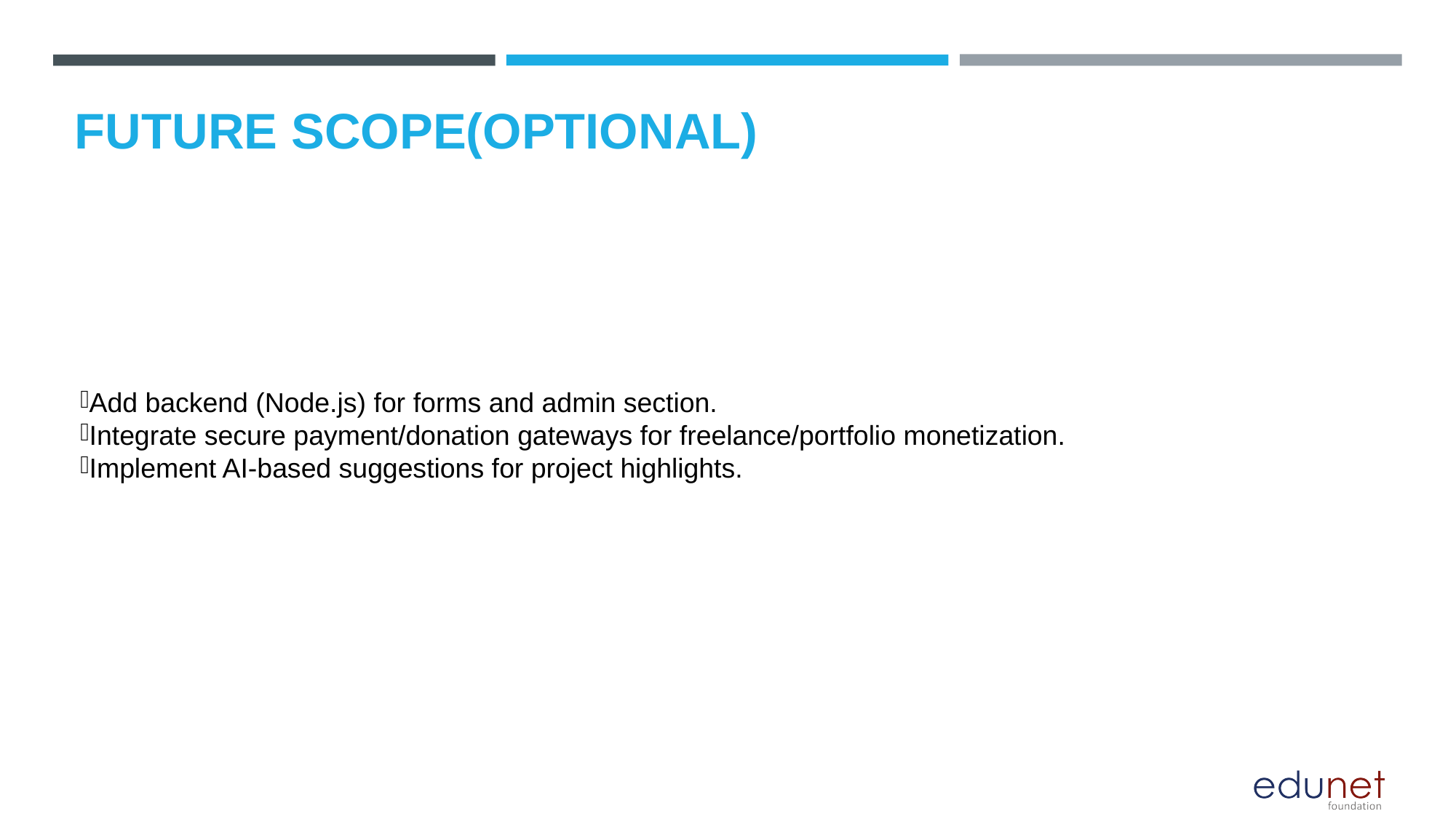

Future scope(Optional)
Add backend (Node.js) for forms and admin section.
Integrate secure payment/donation gateways for freelance/portfolio monetization.
Implement AI-based suggestions for project highlights.